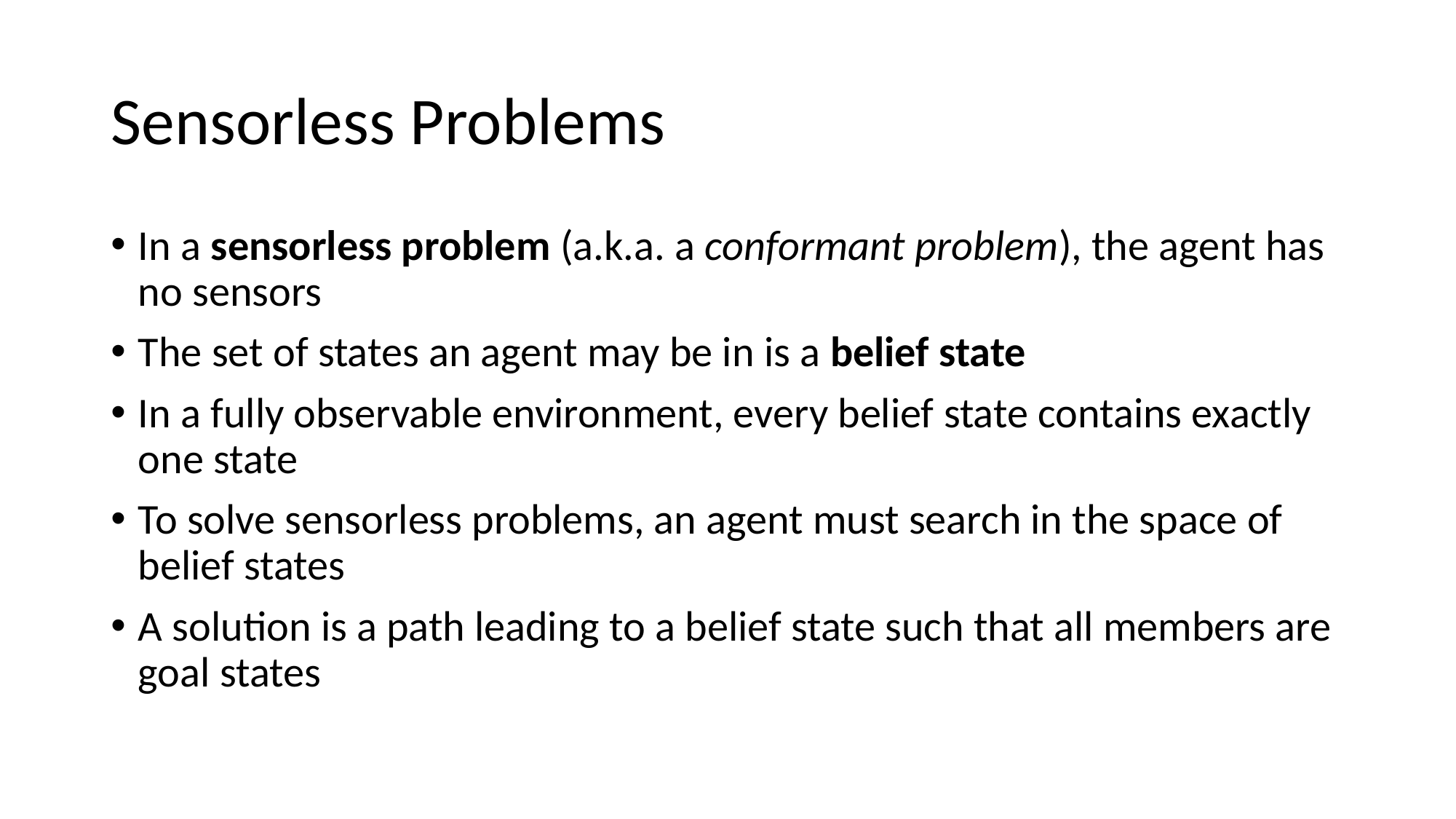

# Sensorless Problems
In a sensorless problem (a.k.a. a conformant problem), the agent has no sensors
The set of states an agent may be in is a belief state
In a fully observable environment, every belief state contains exactly one state
To solve sensorless problems, an agent must search in the space of belief states
A solution is a path leading to a belief state such that all members are goal states